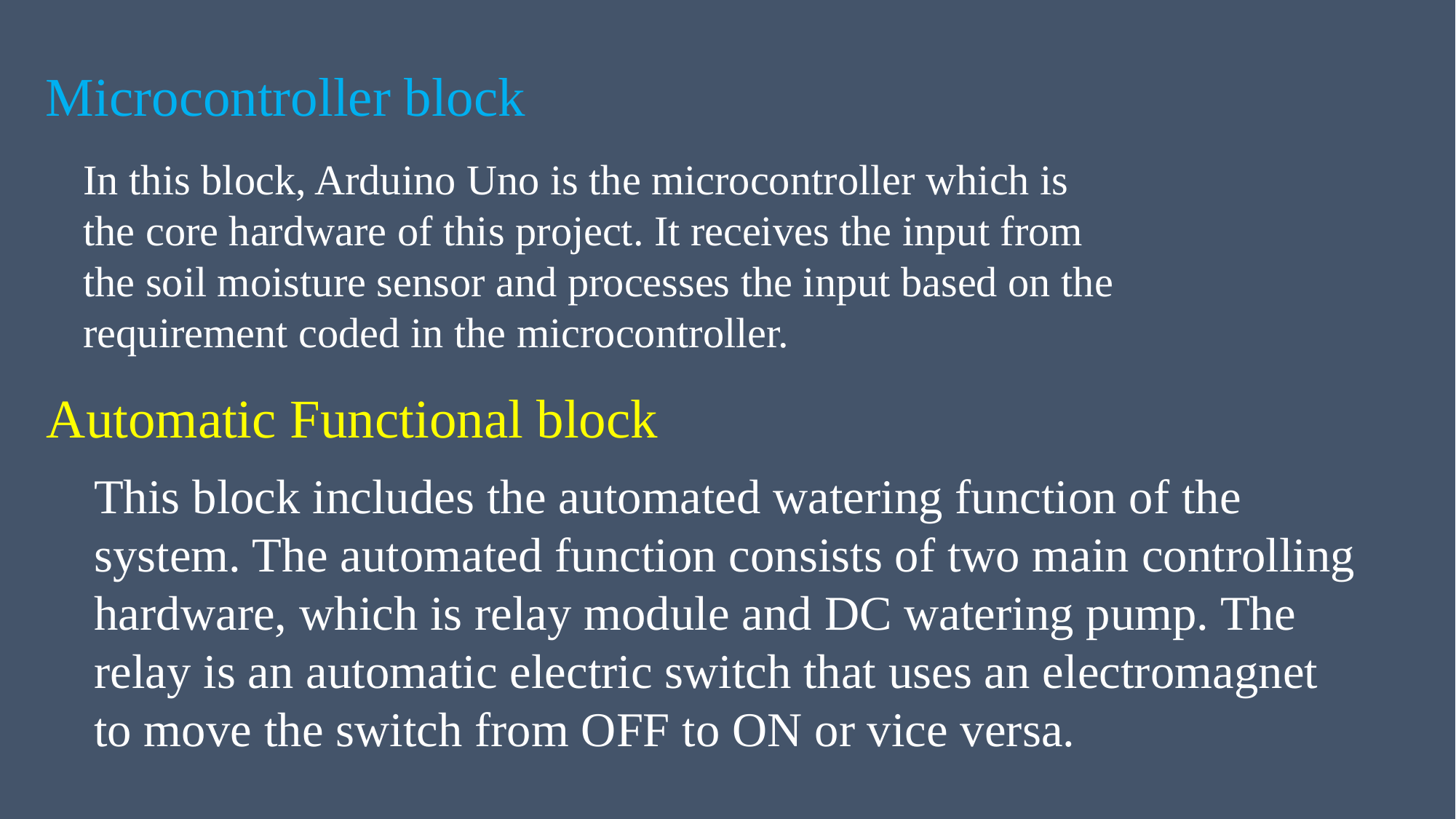

Microcontroller block
In this block, Arduino Uno is the microcontroller which is
the core hardware of this project. It receives the input from
the soil moisture sensor and processes the input based on the
requirement coded in the microcontroller.
Automatic Functional block
This block includes the automated watering function of the
system. The automated function consists of two main controlling
hardware, which is relay module and DC watering pump. The
relay is an automatic electric switch that uses an electromagnet
to move the switch from OFF to ON or vice versa.